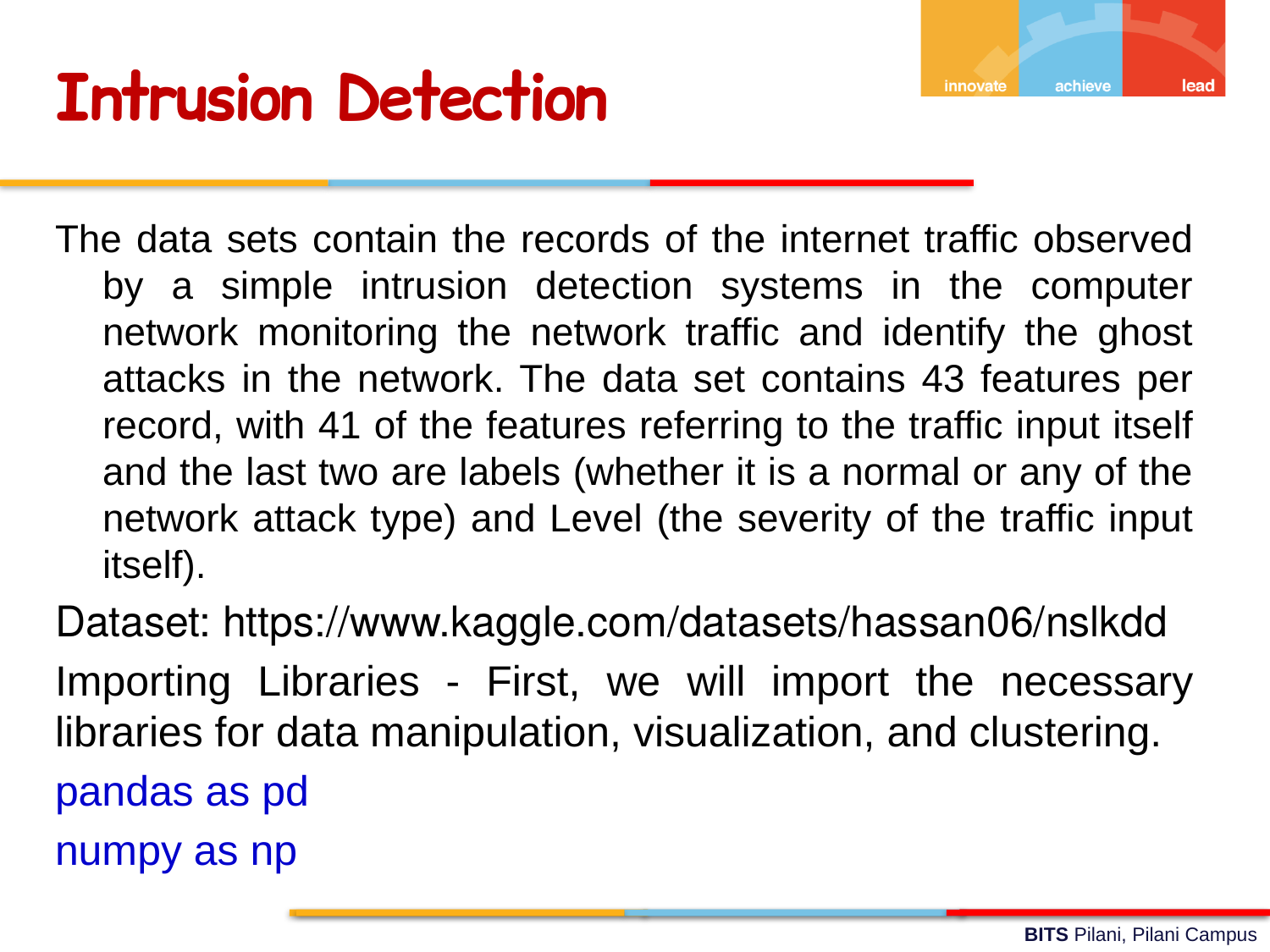

Intrusion Detection
The data sets contain the records of the internet traffic observed by a simple intrusion detection systems in the computer network monitoring the network traffic and identify the ghost attacks in the network. The data set contains 43 features per record, with 41 of the features referring to the traffic input itself and the last two are labels (whether it is a normal or any of the network attack type) and Level (the severity of the traffic input itself).
Dataset: https://www.kaggle.com/datasets/hassan06/nslkdd
Importing Libraries - First, we will import the necessary libraries for data manipulation, visualization, and clustering.
pandas as pd
numpy as np